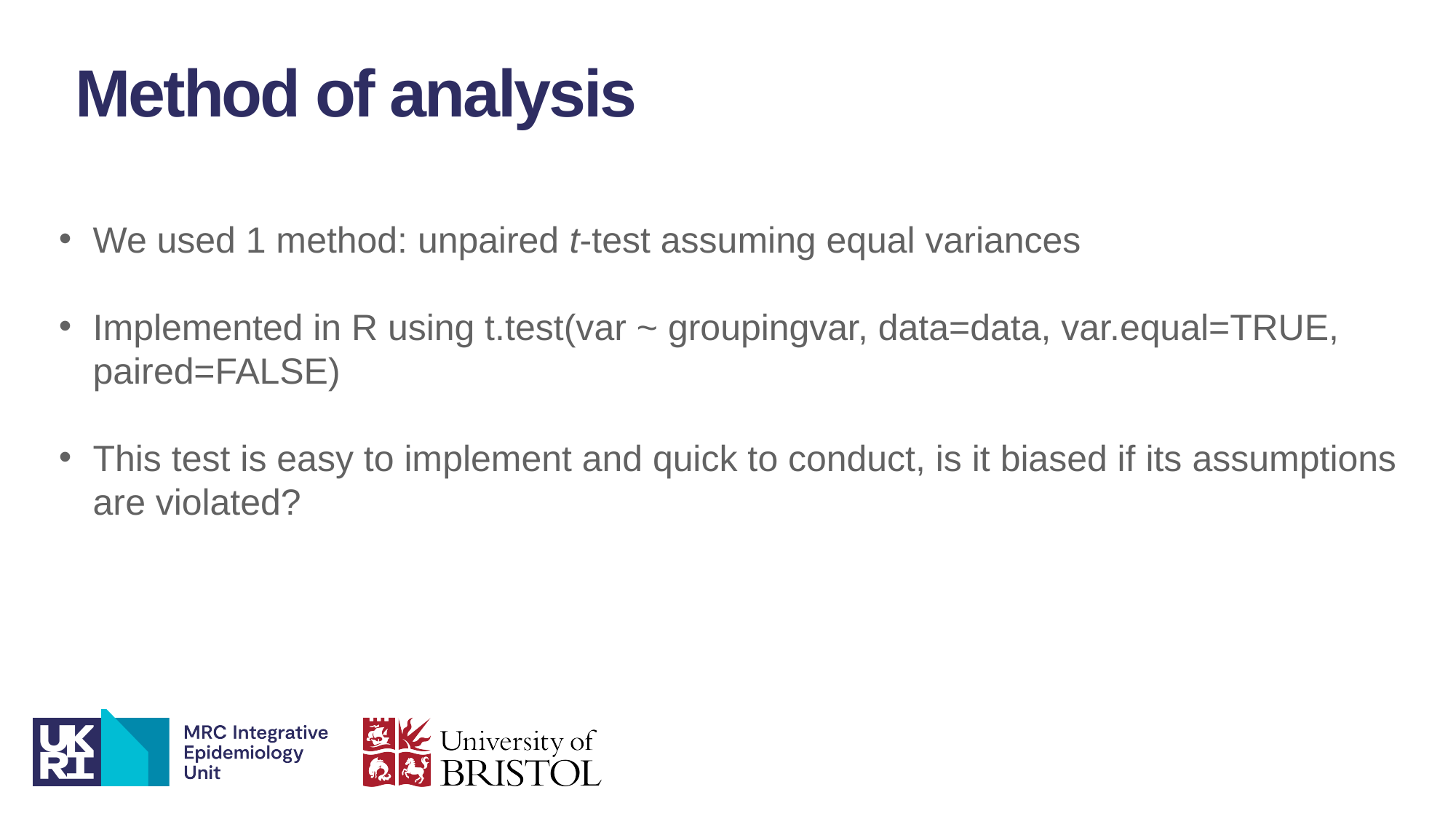

Method of analysis
We used 1 method: unpaired t-test assuming equal variances
Implemented in R using t.test(var ~ groupingvar, data=data, var.equal=TRUE, paired=FALSE)
This test is easy to implement and quick to conduct, is it biased if its assumptions are violated?